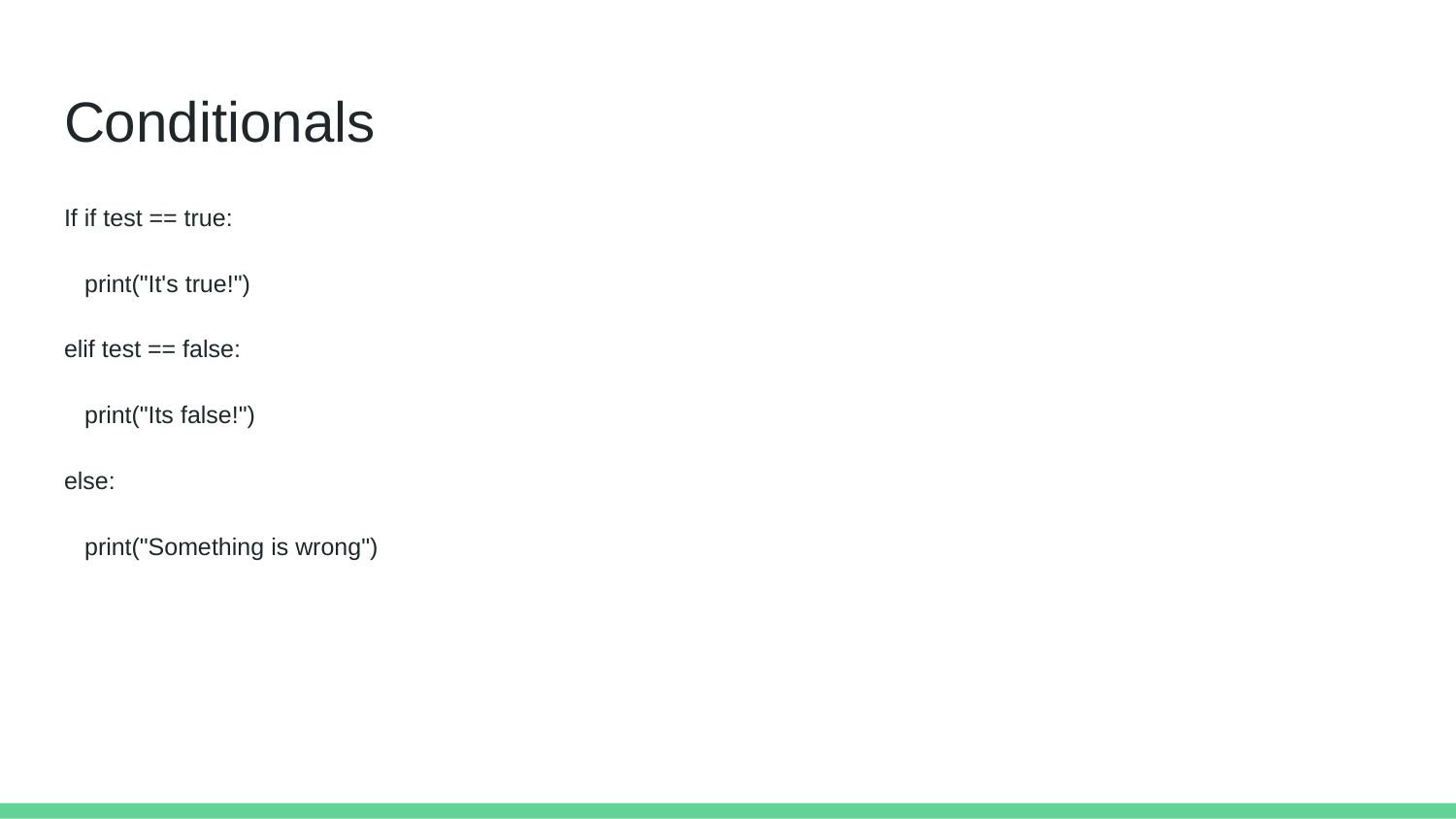

# Conditionals
If if test == true:
   print("It's true!")
elif test == false:
   print("Its false!")
else:
   print("Something is wrong")